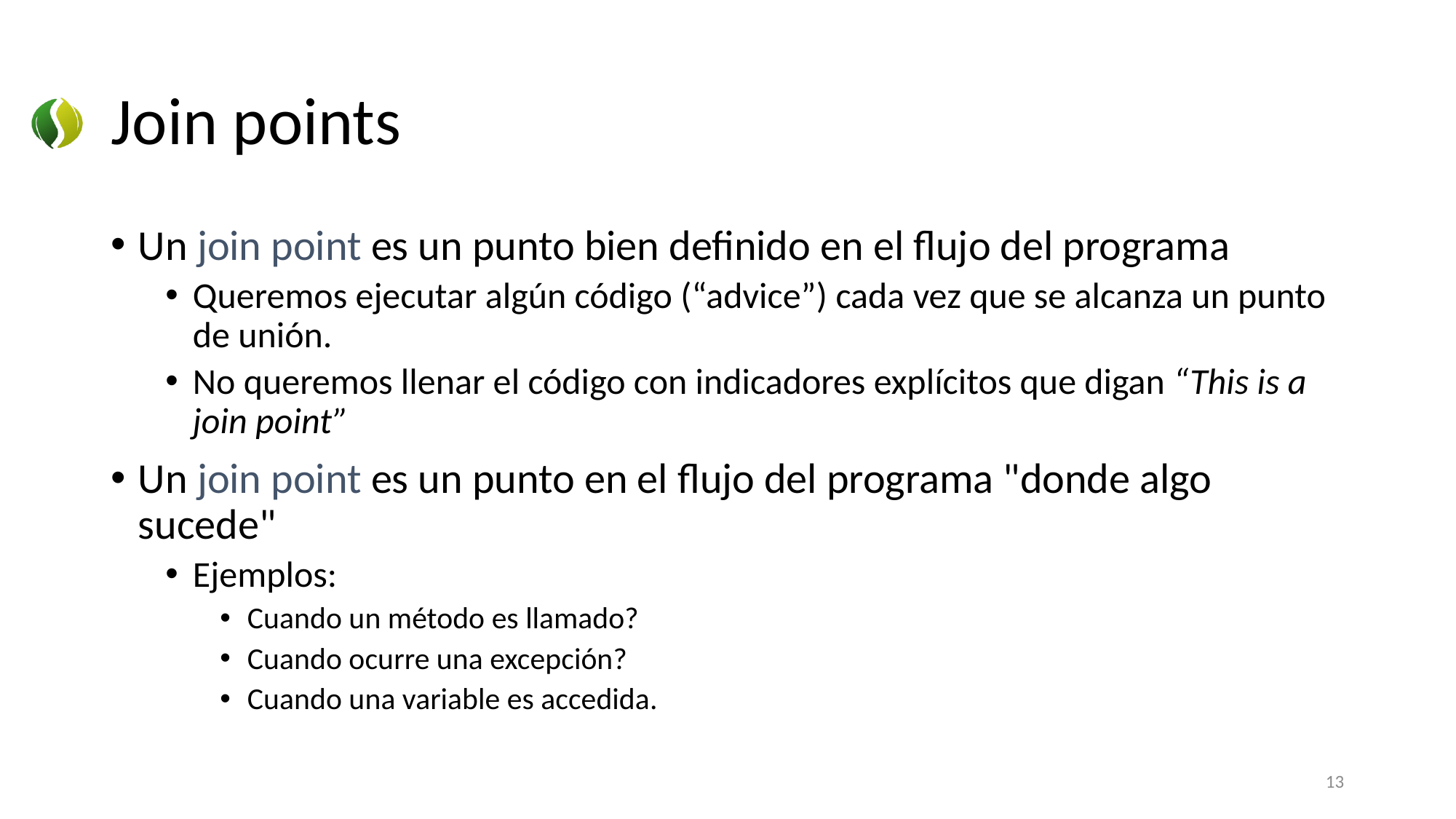

# Join points
Un join point es un punto bien definido en el flujo del programa
Queremos ejecutar algún código (“advice”) cada vez que se alcanza un punto de unión.
No queremos llenar el código con indicadores explícitos que digan “This is a join point”
Un join point es un punto en el flujo del programa "donde algo sucede"
Ejemplos:
Cuando un método es llamado?
Cuando ocurre una excepción?
Cuando una variable es accedida.
13